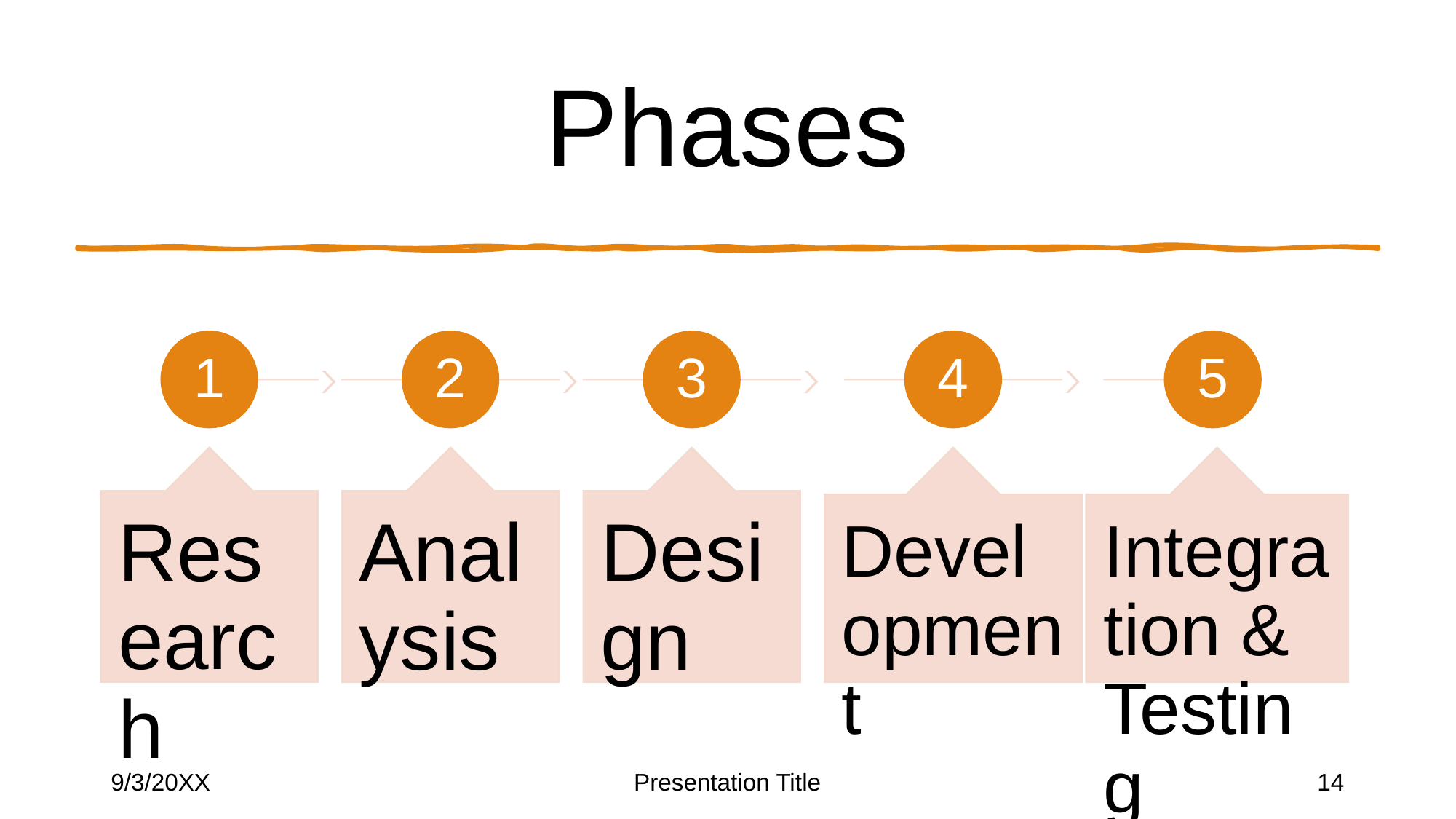

# Phases
1
Research
2
Analysis
3
Design
4
Development
5
Integration & Testing
9/3/20XX
Presentation Title
14